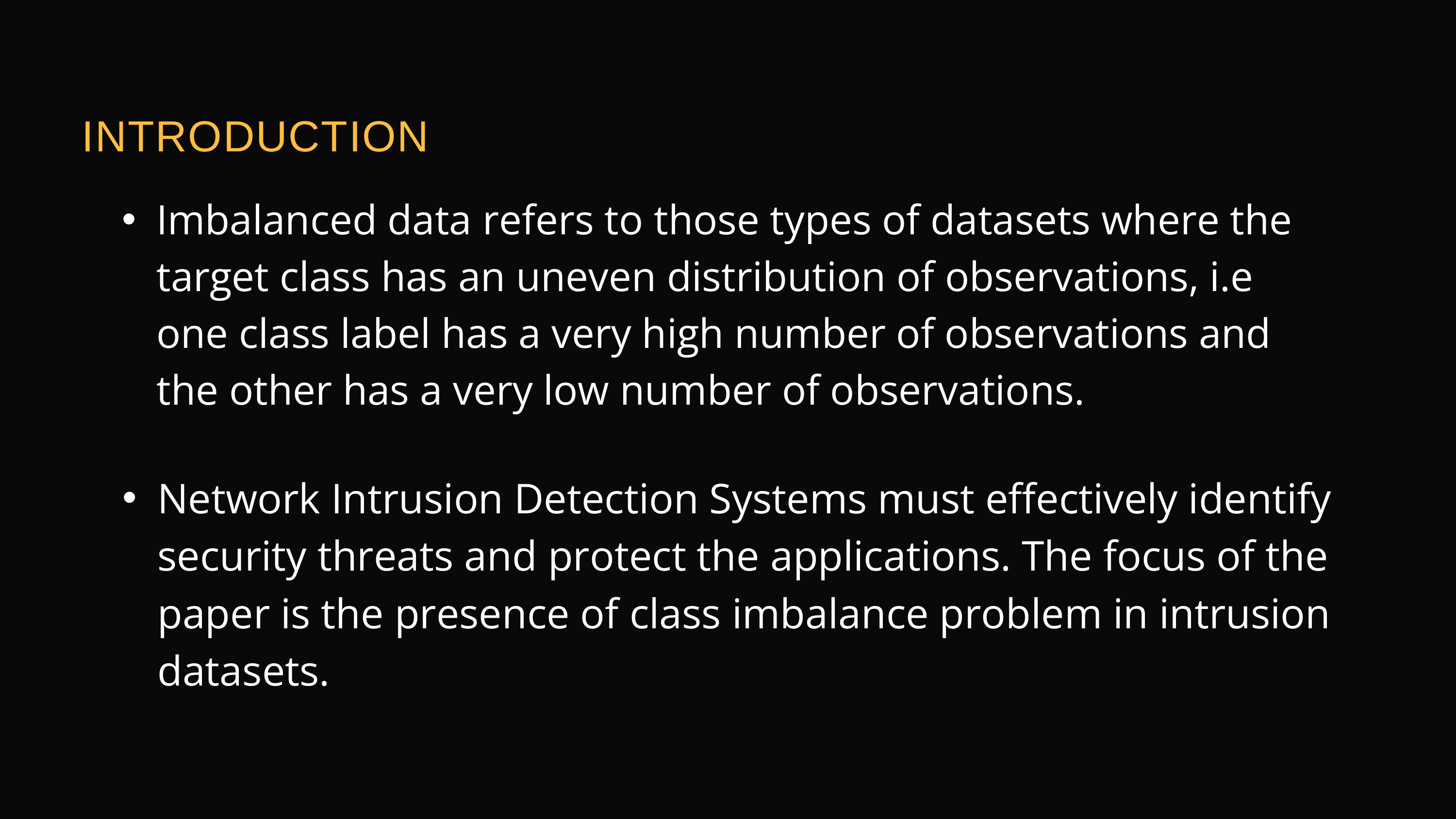

INTRODUCTION
Imbalanced data refers to those types of datasets where the target class has an uneven distribution of observations, i.e one class label has a very high number of observations and the other has a very low number of observations.
Network Intrusion Detection Systems must effectively identify security threats and protect the applications. The focus of the paper is the presence of class imbalance problem in intrusion datasets.